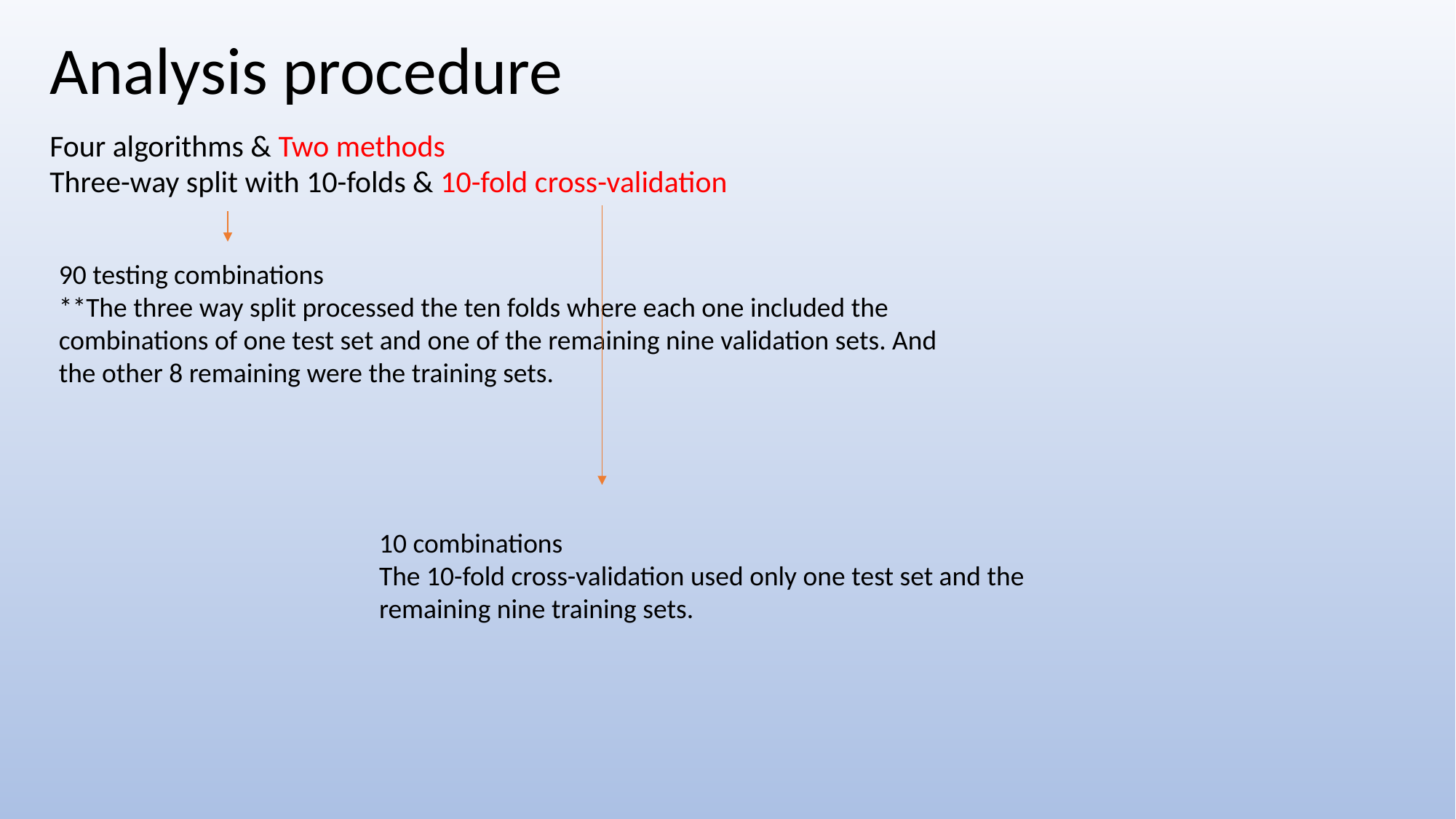

# Analysis procedure
Four algorithms & Two methods
Three-way split with 10-folds & 10-fold cross-validation
90 testing combinations
**The three way split processed the ten folds where each one included the combinations of one test set and one of the remaining nine validation sets. And the other 8 remaining were the training sets.
10 combinations
The 10-fold cross-validation used only one test set and the remaining nine training sets.